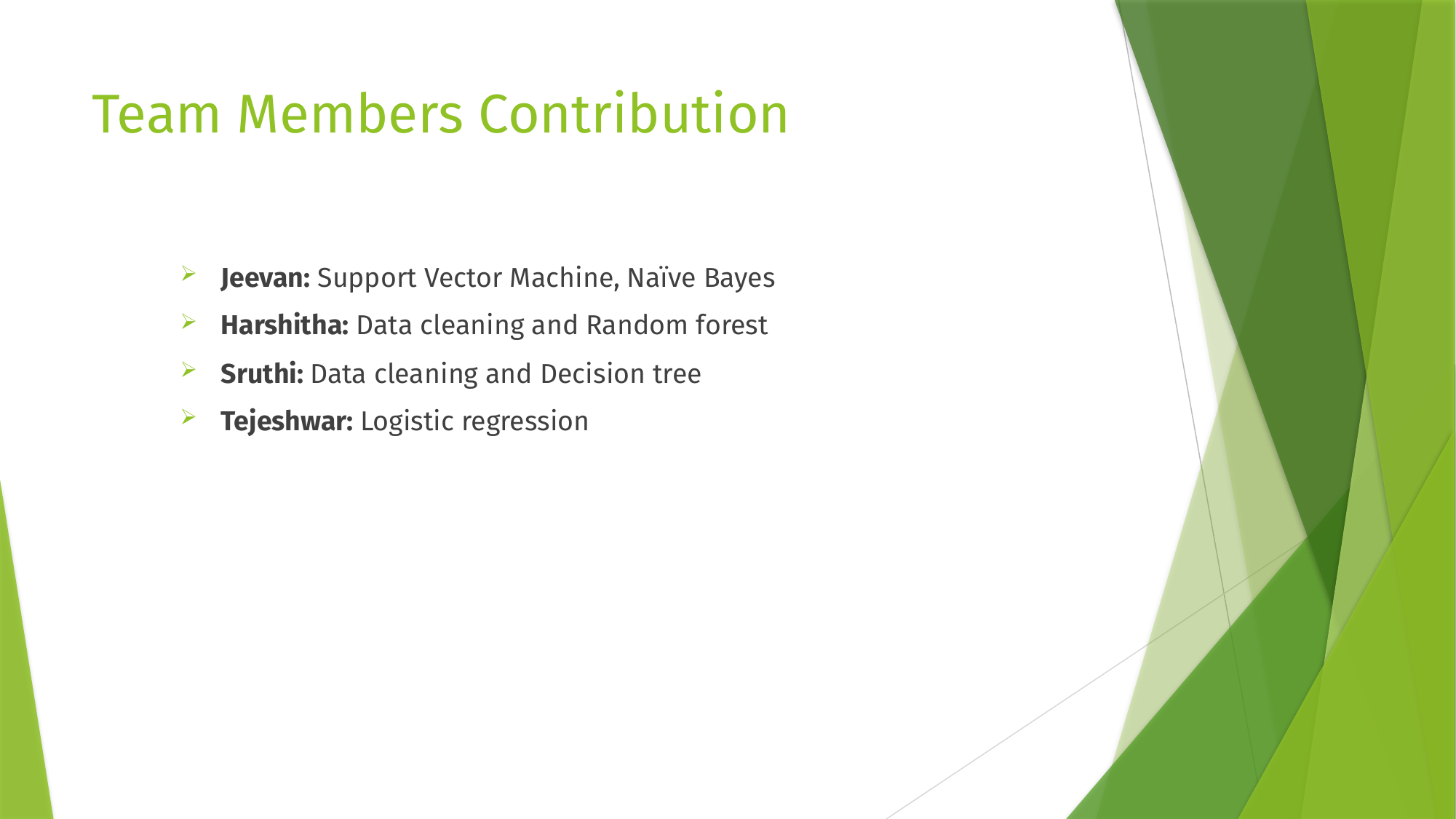

# Team Members Contribution
Jeevan: Support Vector Machine, Naïve Bayes
Harshitha: Data cleaning and Random forest
Sruthi: Data cleaning and Decision tree
Tejeshwar: Logistic regression